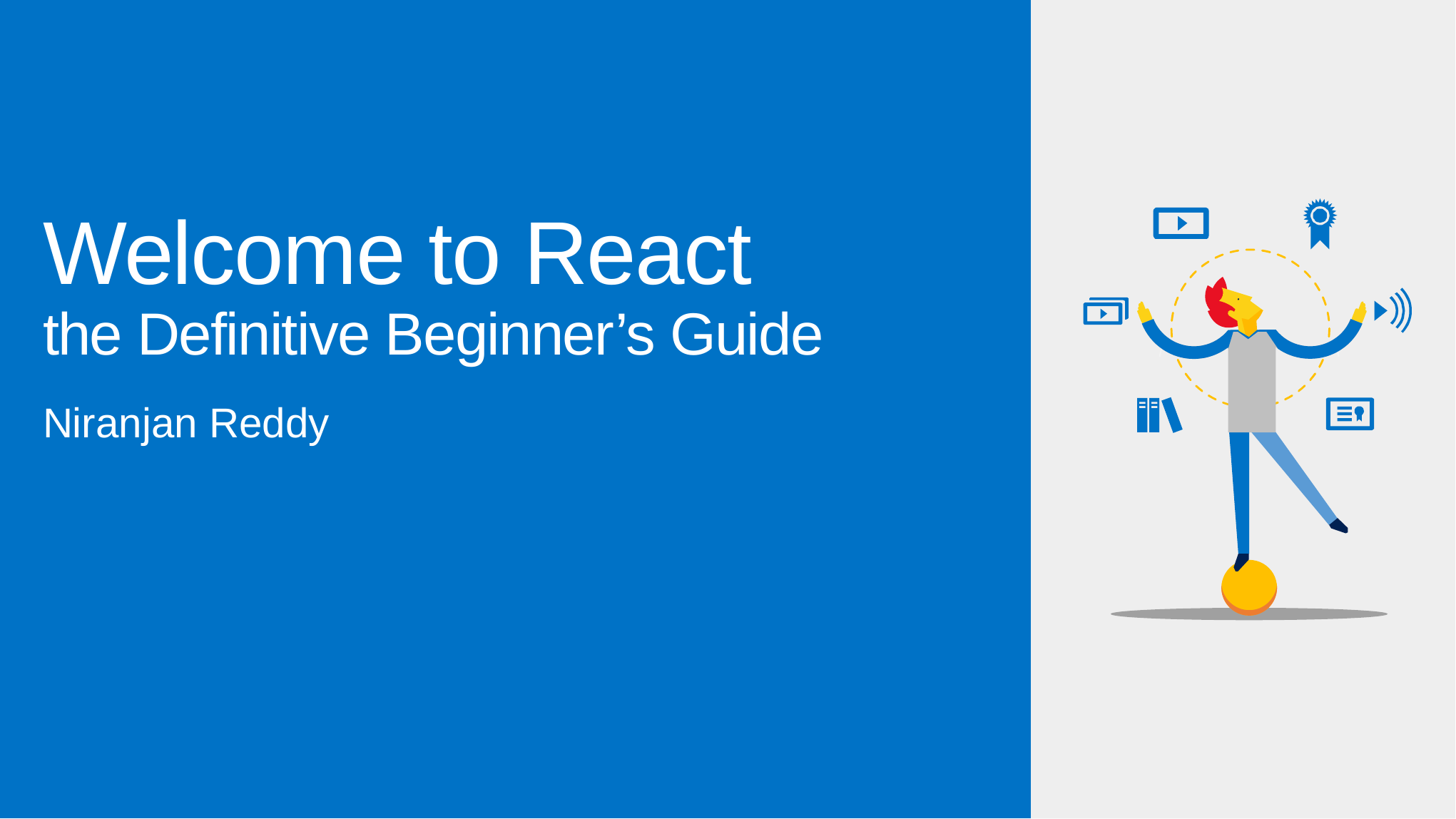

# Welcome to React the Definitive Beginner’s Guide
Niranjan Reddy